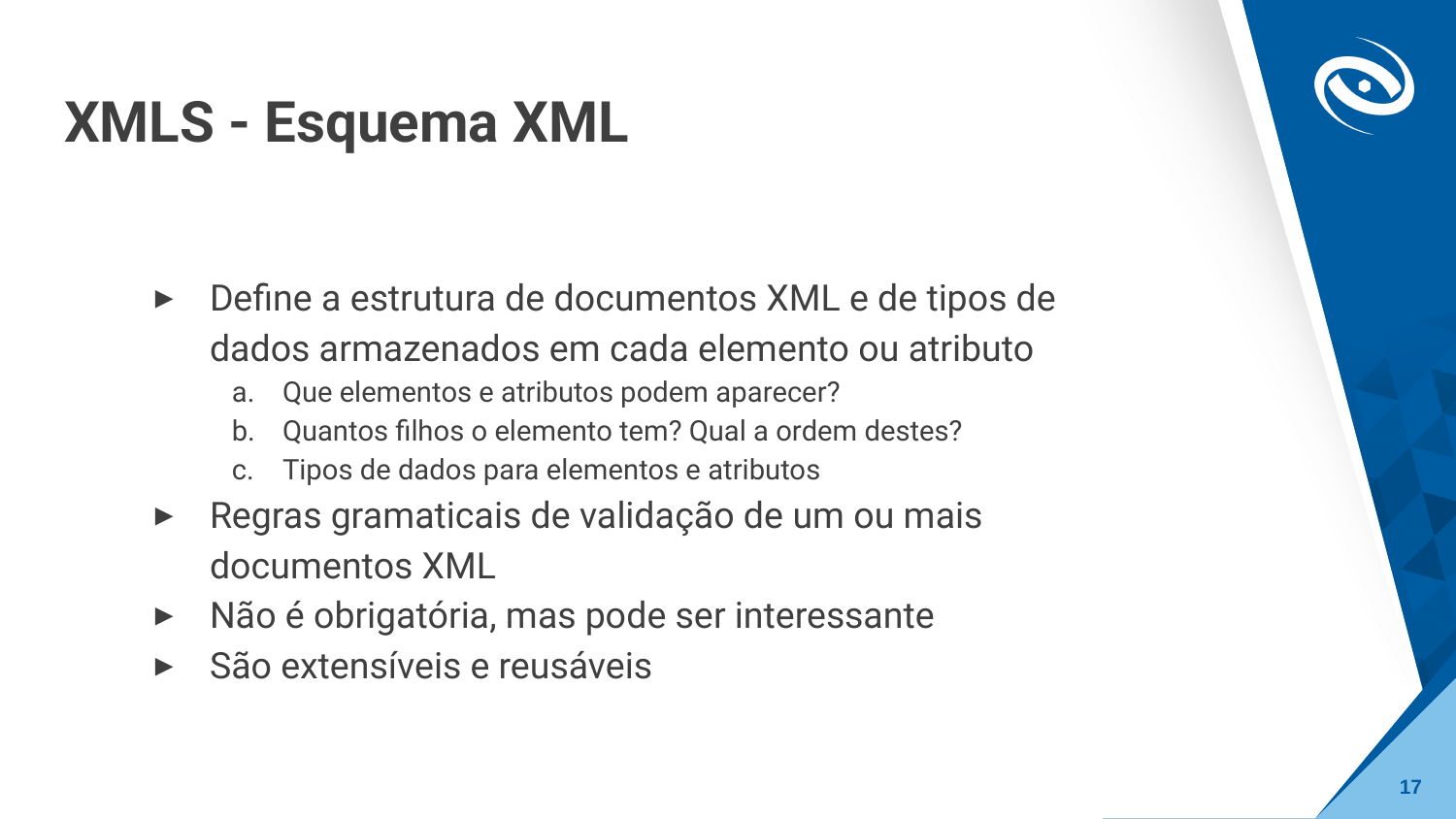

# XMLS - Esquema XML

Define a estrutura de documentos XML e de tipos de dados armazenados em cada elemento ou atributo
Que elementos e atributos podem aparecer?
Quantos filhos o elemento tem? Qual a ordem destes?
Tipos de dados para elementos e atributos
Regras gramaticais de validação de um ou mais documentos XML
Não é obrigatória, mas pode ser interessante
São extensíveis e reusáveis
17